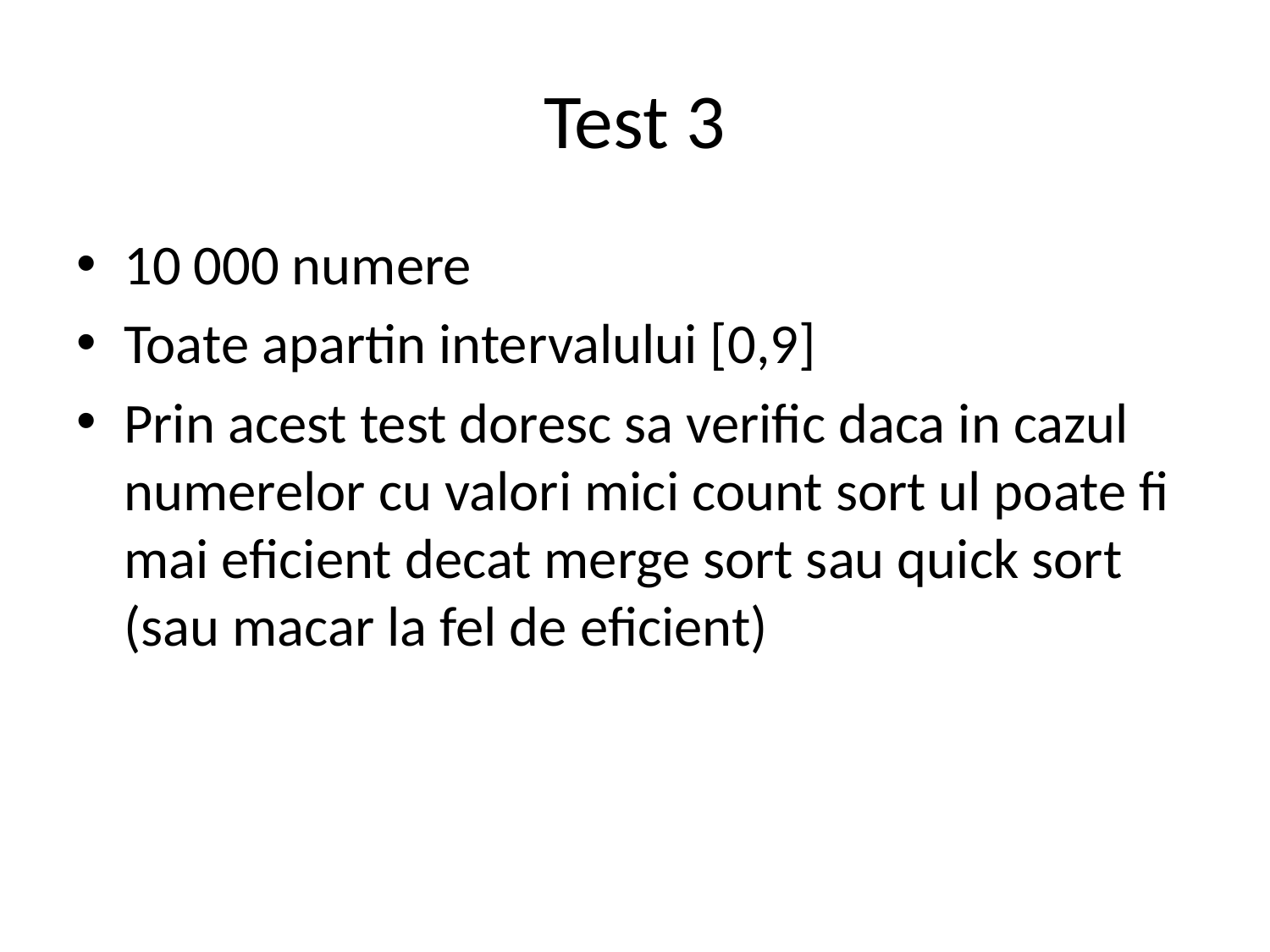

# Test 3
10 000 numere
Toate apartin intervalului [0,9]
Prin acest test doresc sa verific daca in cazul numerelor cu valori mici count sort ul poate fi mai eficient decat merge sort sau quick sort (sau macar la fel de eficient)